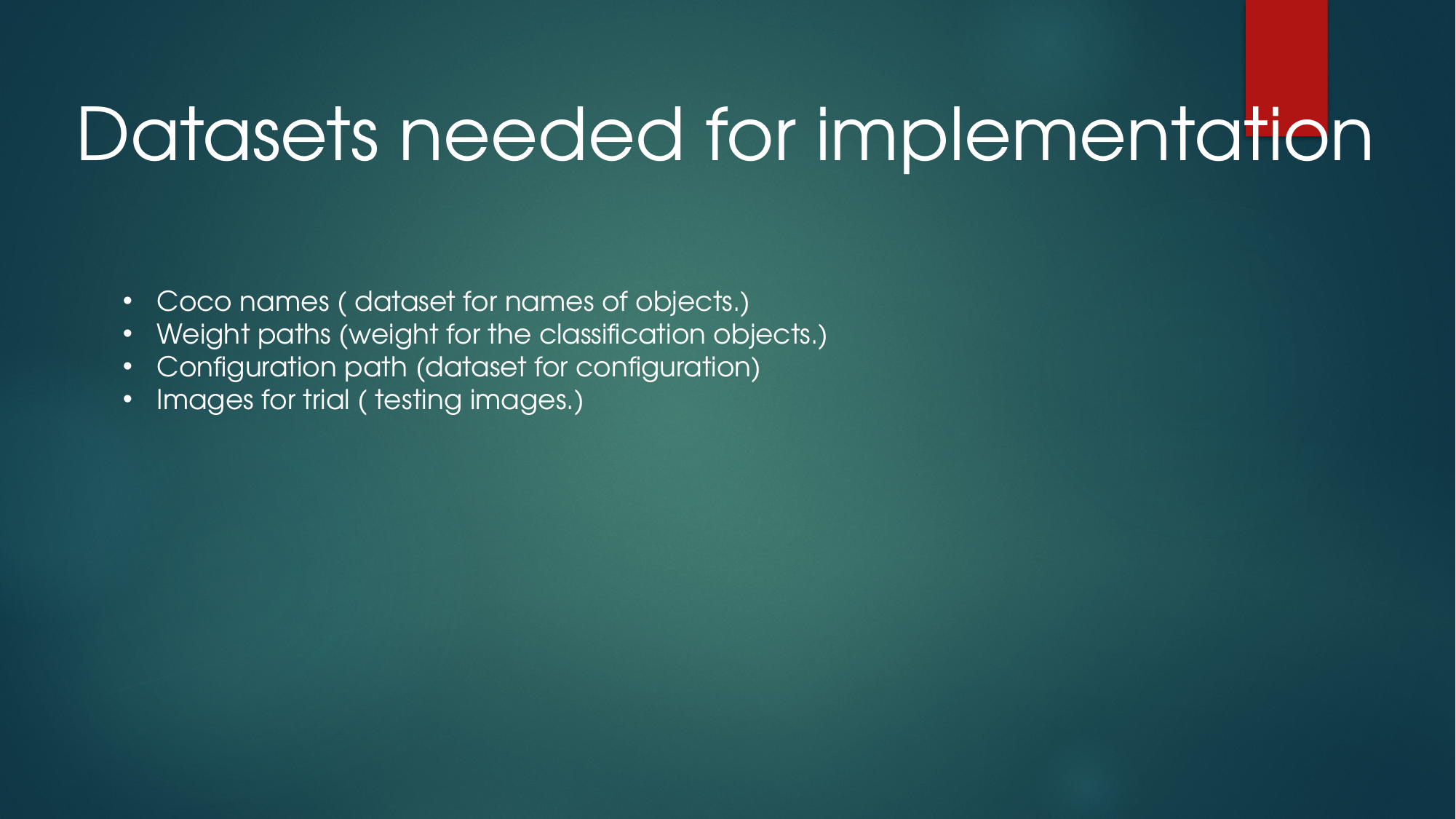

Datasets needed for implementation
Coco names ( dataset for names of objects.)
Weight paths (weight for the classification objects.)
Configuration path (dataset for configuration)
Images for trial ( testing images.)